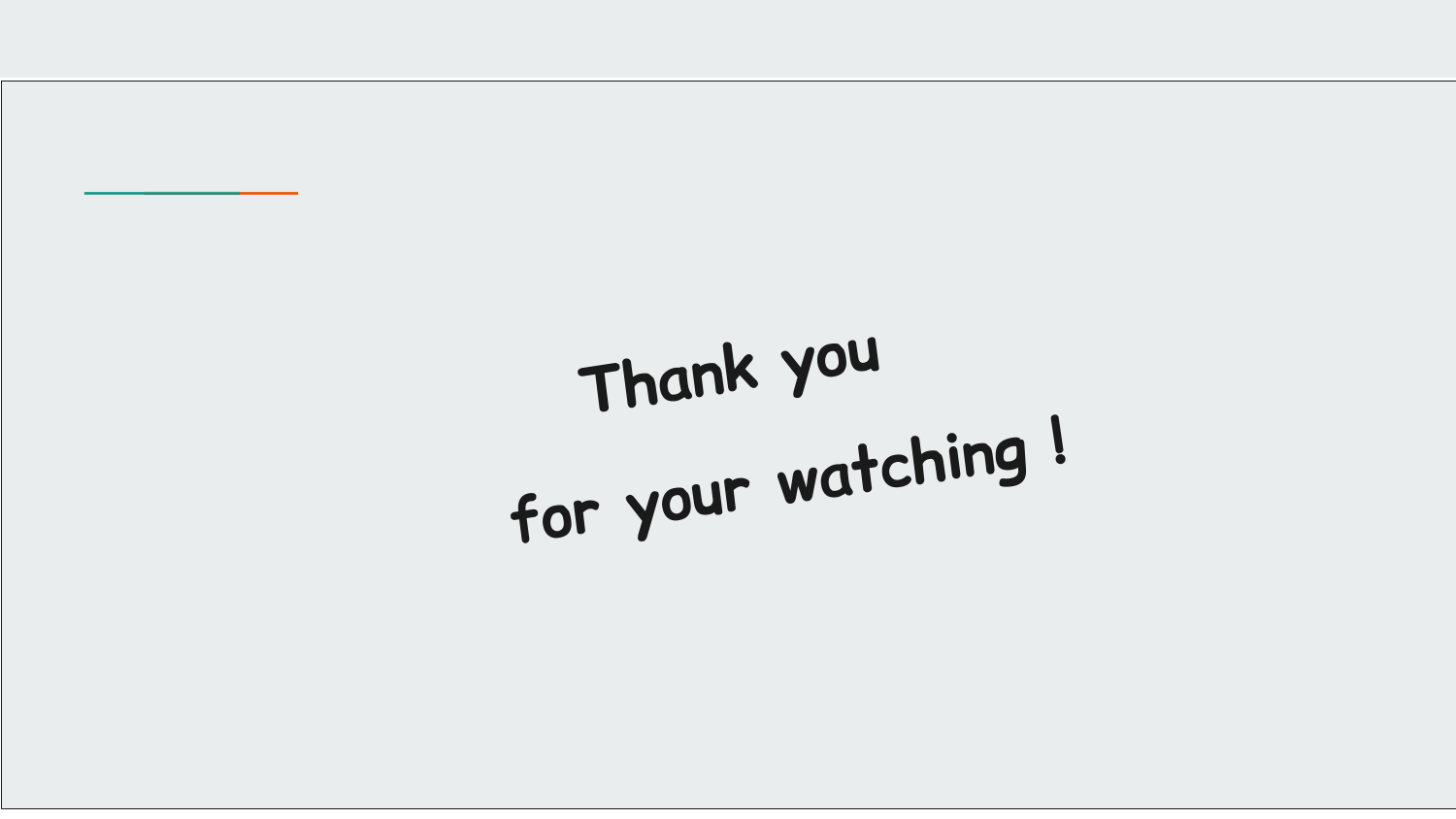

# Thank you
for your watching !